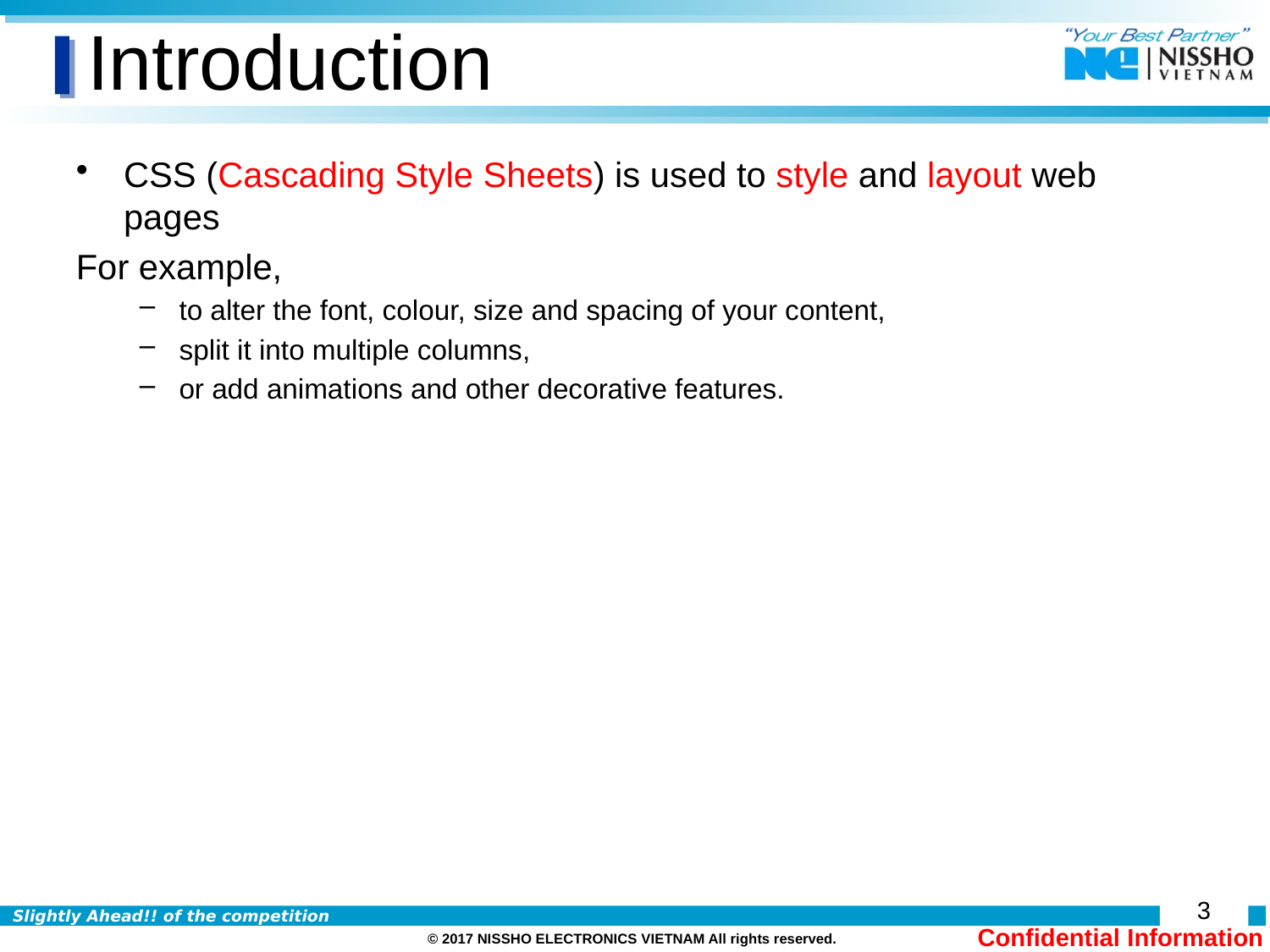

# Introduction
CSS (Cascading Style Sheets) is used to style and layout web pages
For example,
to alter the font, colour, size and spacing of your content,
split it into multiple columns,
or add animations and other decorative features.